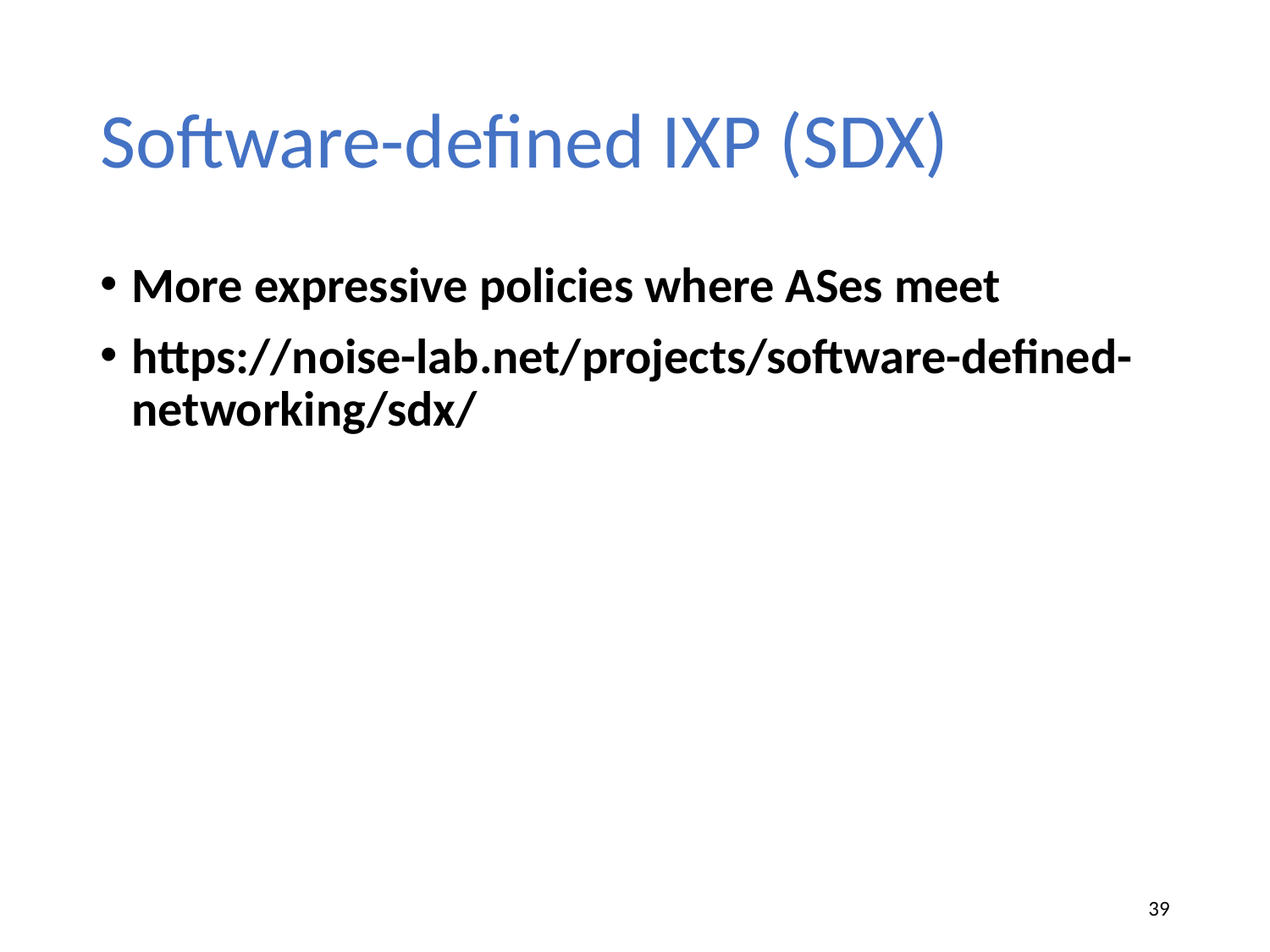

# Software-defined IXP (SDX)
More expressive policies where ASes meet
https://noise-lab.net/projects/software-defined-networking/sdx/
39